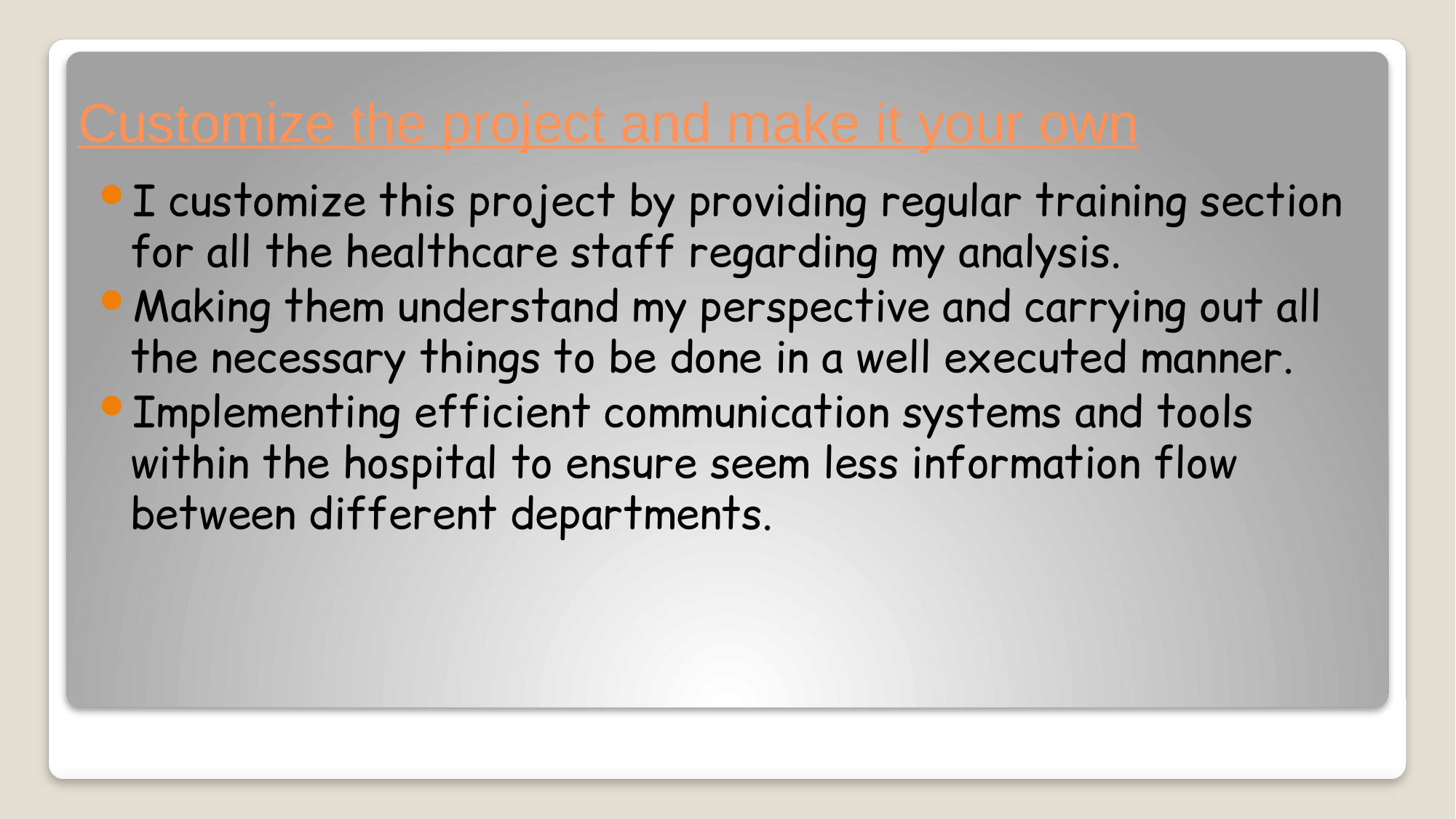

# Customize the project and make it your own
I customize this project by providing regular training section for all the healthcare staff regarding my analysis.
Making them understand my perspective and carrying out all the necessary things to be done in a well executed manner.
Implementing efficient communication systems and tools within the hospital to ensure seem less information flow between different departments.